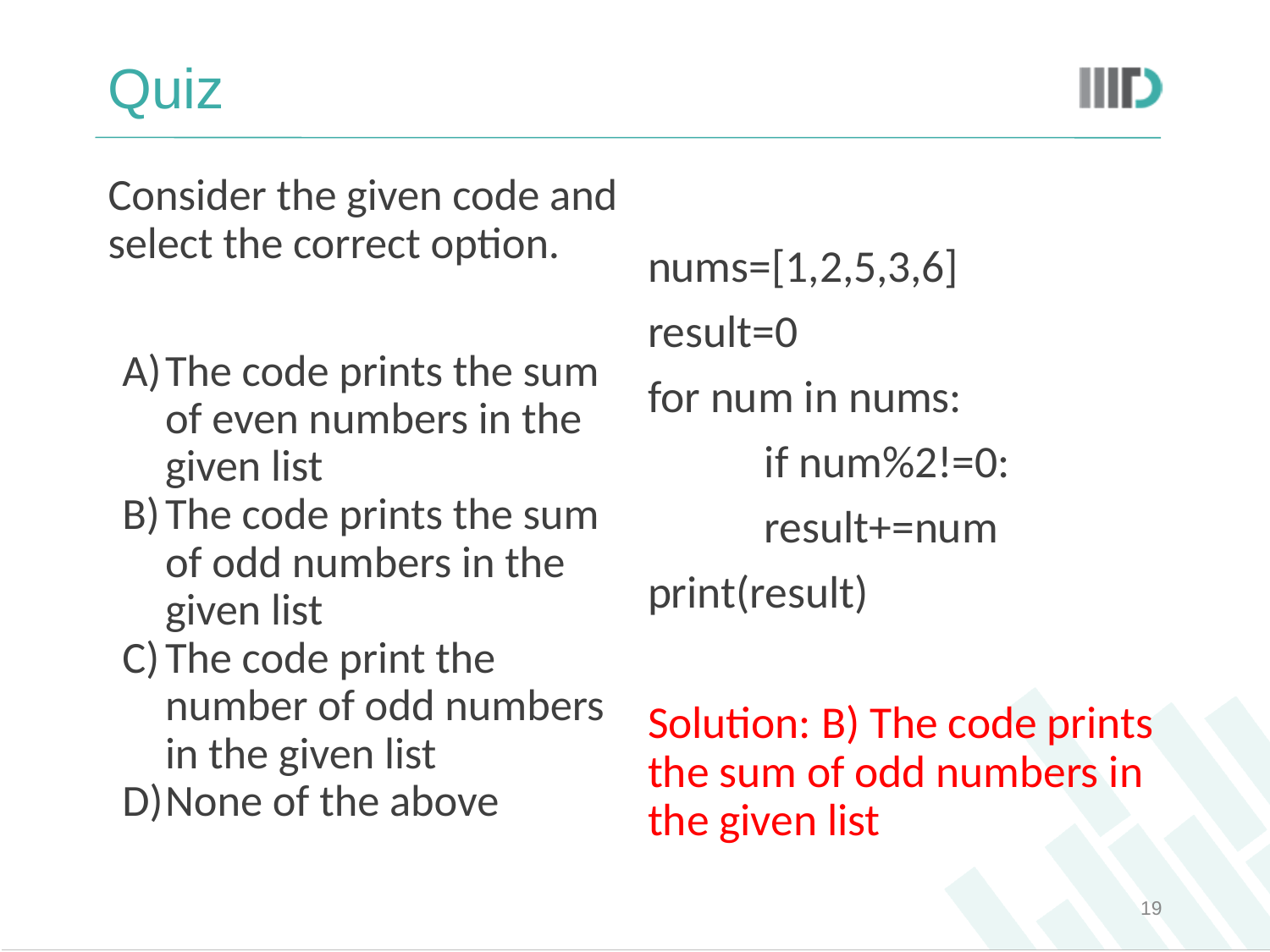

# Quiz
Consider the given code and select the correct option.

The code prints the sum of even numbers in the given list
The code prints the sum of odd numbers in the given list
The code print the number of odd numbers in the given list
None of the above

nums=[1,2,5,3,6]
result=0
for num in nums:
	if num%2!=0:
		result+=num
print(result)

Solution: B) The code prints the sum of odd numbers in the given list

19